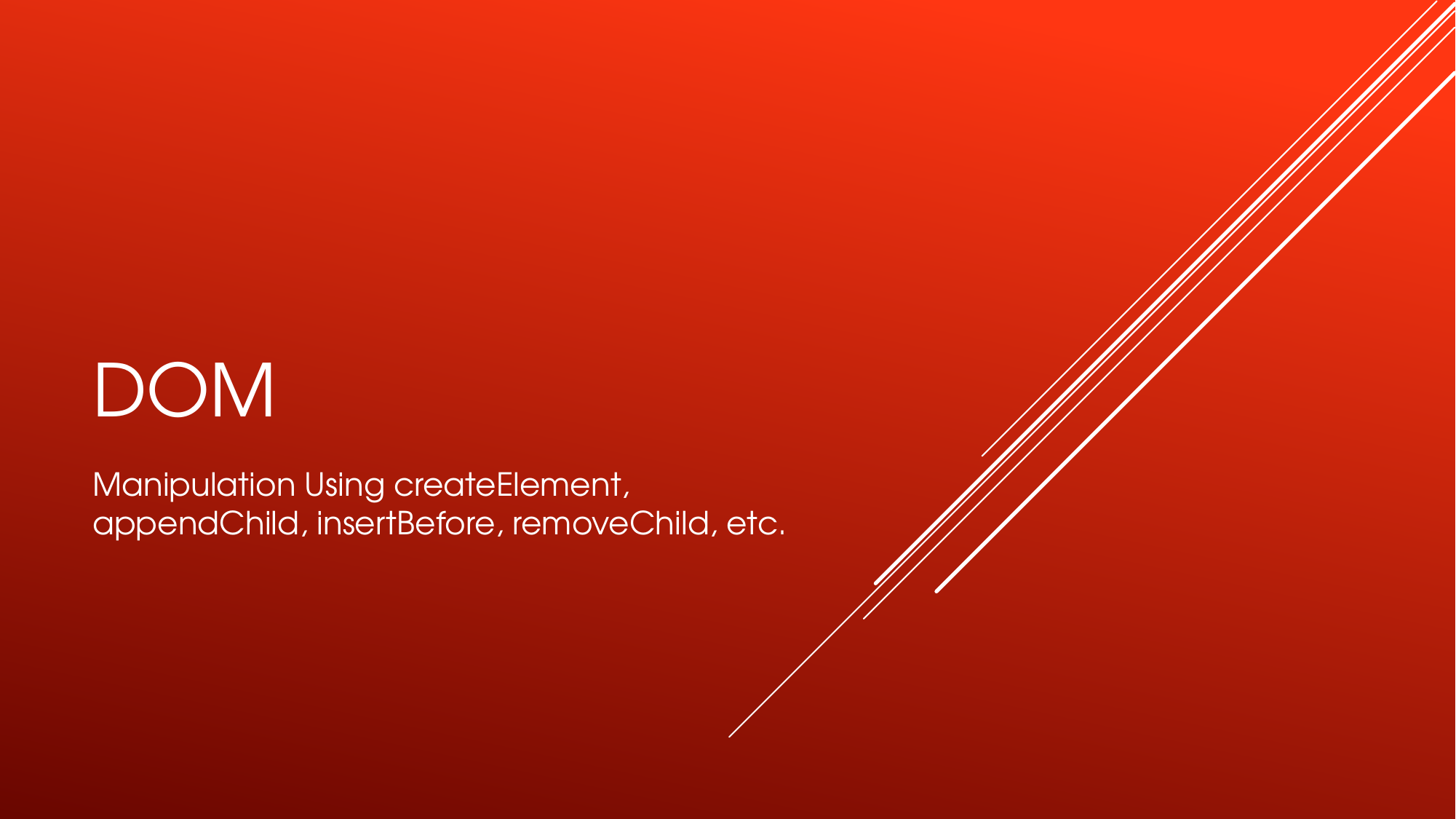

# DOM
Manipulation Using createElement, appendChild, insertBefore, removeChild, etc.